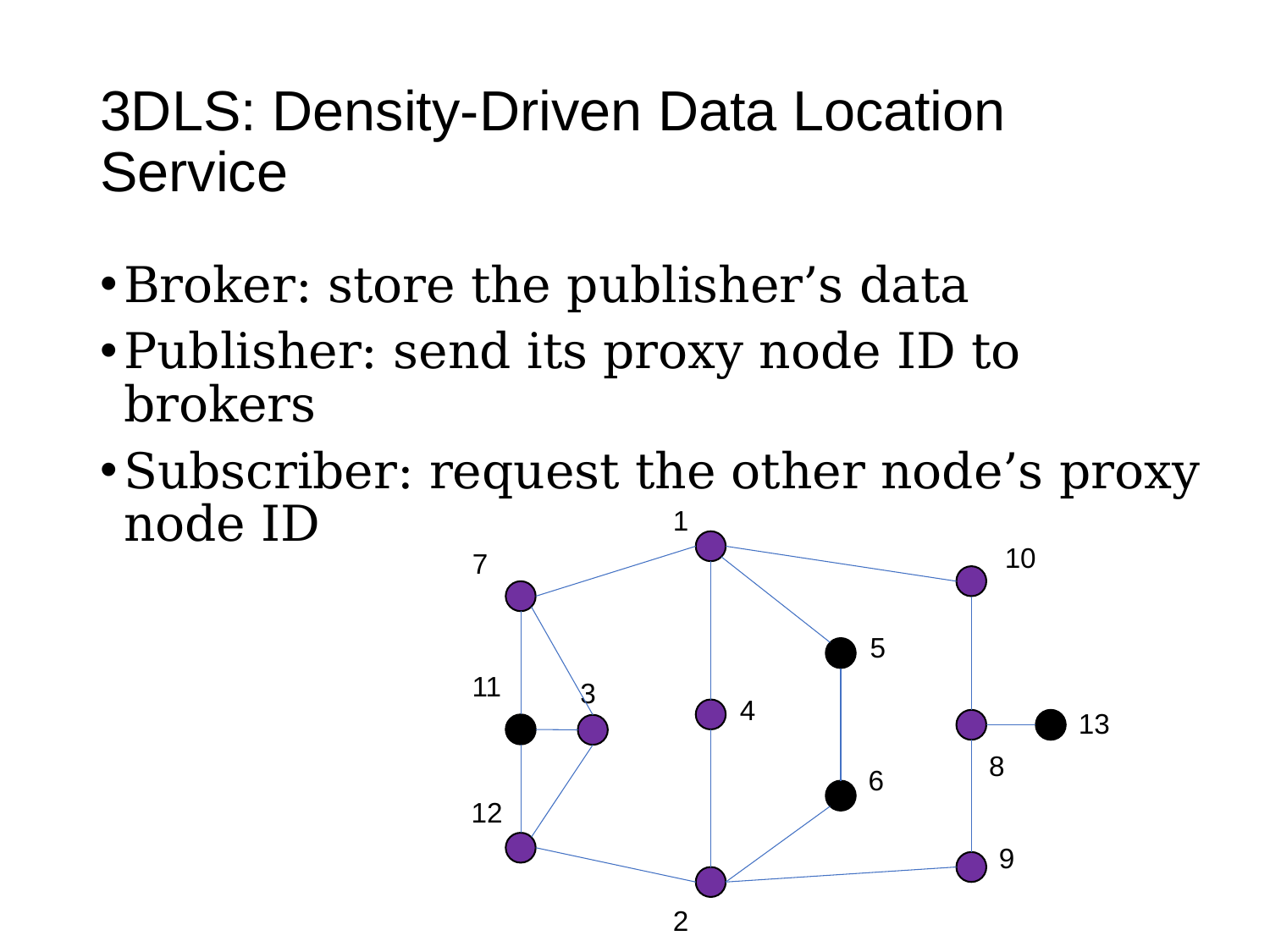

# 3DLS: Density-Driven Data Location Service
Broker: store the publisher’s data
Publisher: send its proxy node ID to brokers
Subscriber: request the other node’s proxy node ID

1

10
7

5

11
3
4
13

8
6

12

9

2